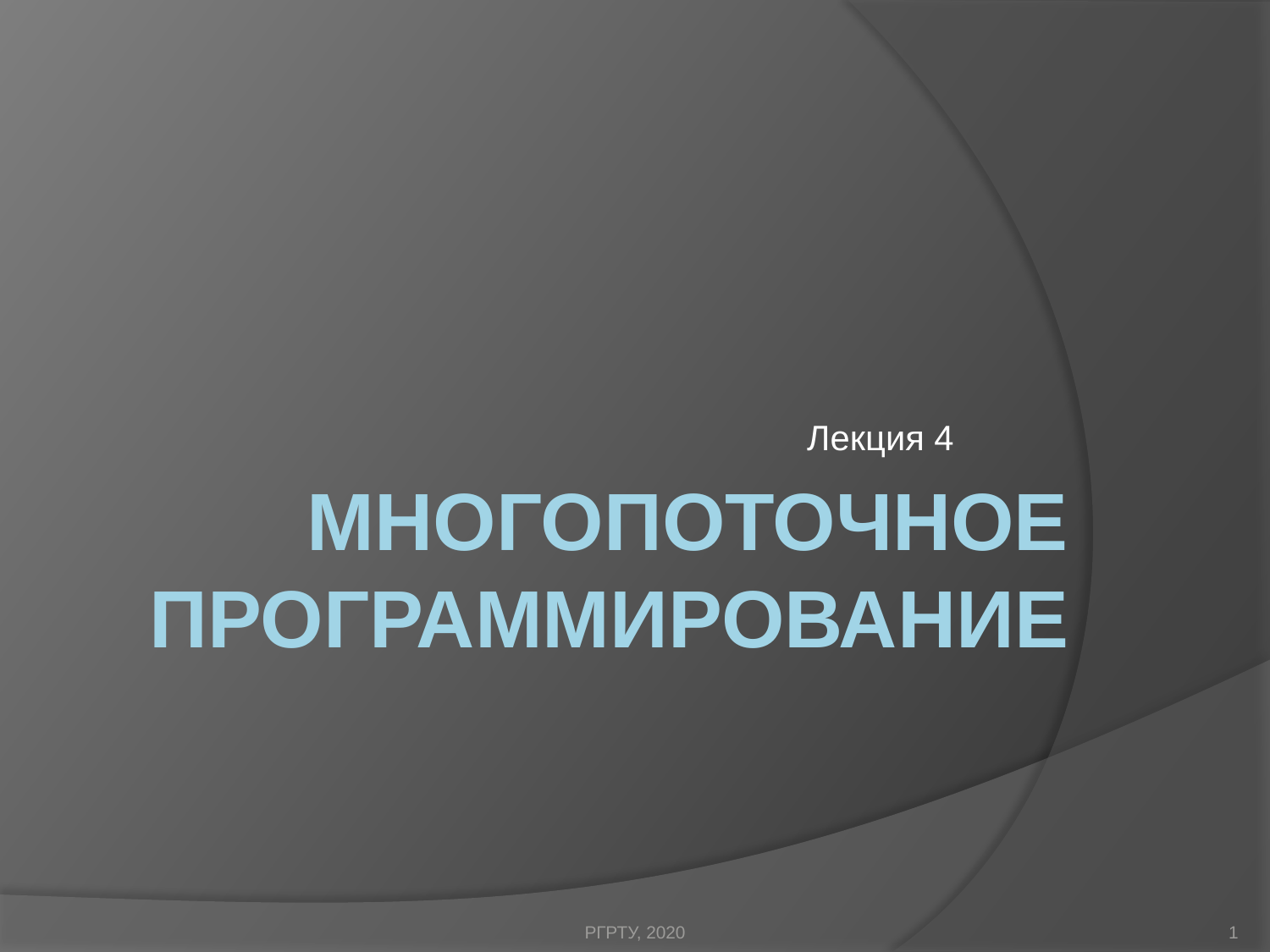

Лекция 4
# Многопоточное программирование
РГРТУ, 2020
1